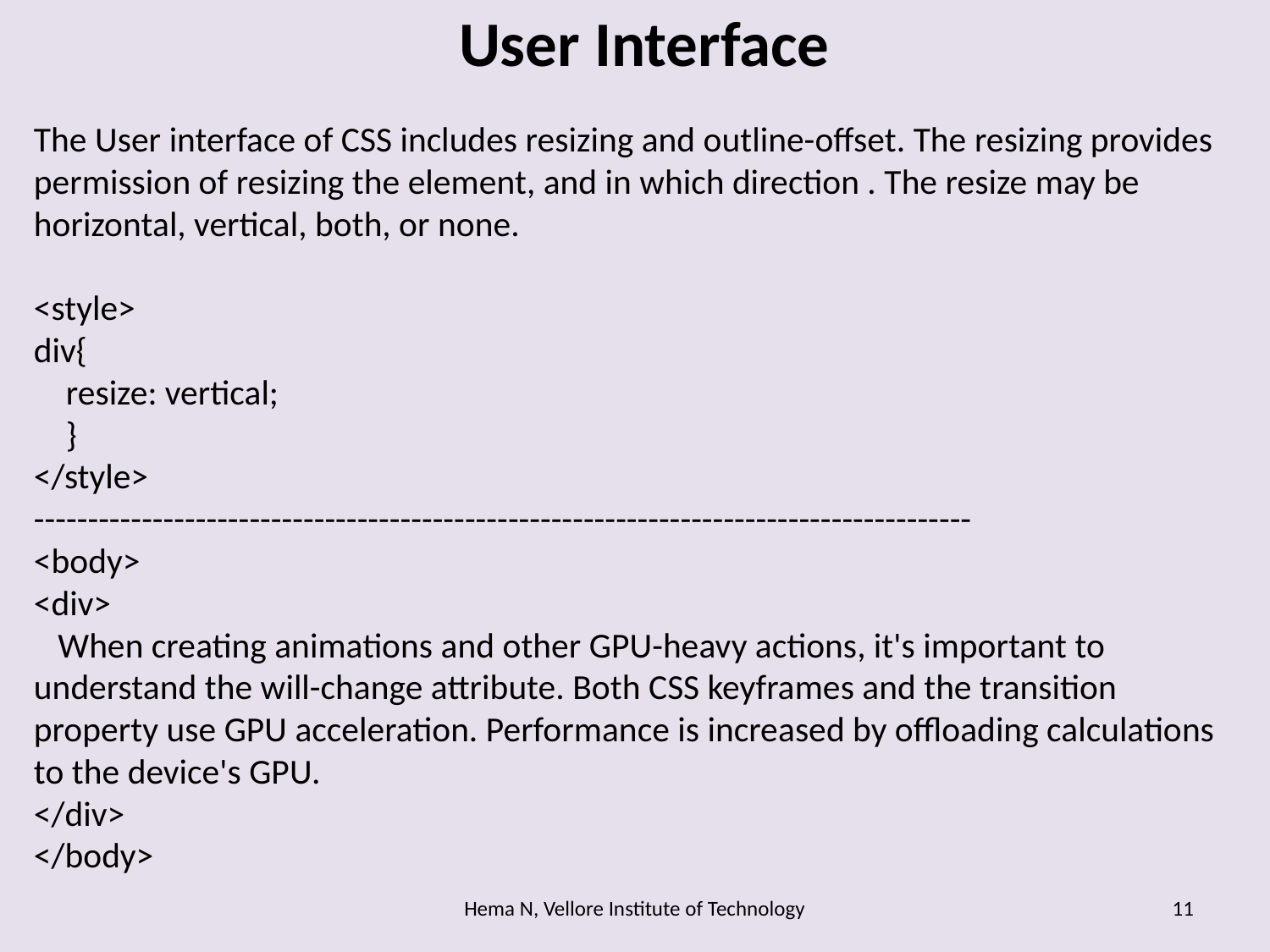

User Interface
# The User interface of CSS includes resizing and outline-offset. The resizing provides permission of resizing the element, and in which direction . The resize may be horizontal, vertical, both, or none. <style> div{ resize: vertical; } </style> --------------------------------------------------------------------------------------- <body> <div> When creating animations and other GPU-heavy actions, it's important to understand the will-change attribute. Both CSS keyframes and the transition property use GPU acceleration. Performance is increased by oﬄoading calculations to the device's GPU. </div> </body>
Hema N, Vellore Institute of Technology
11